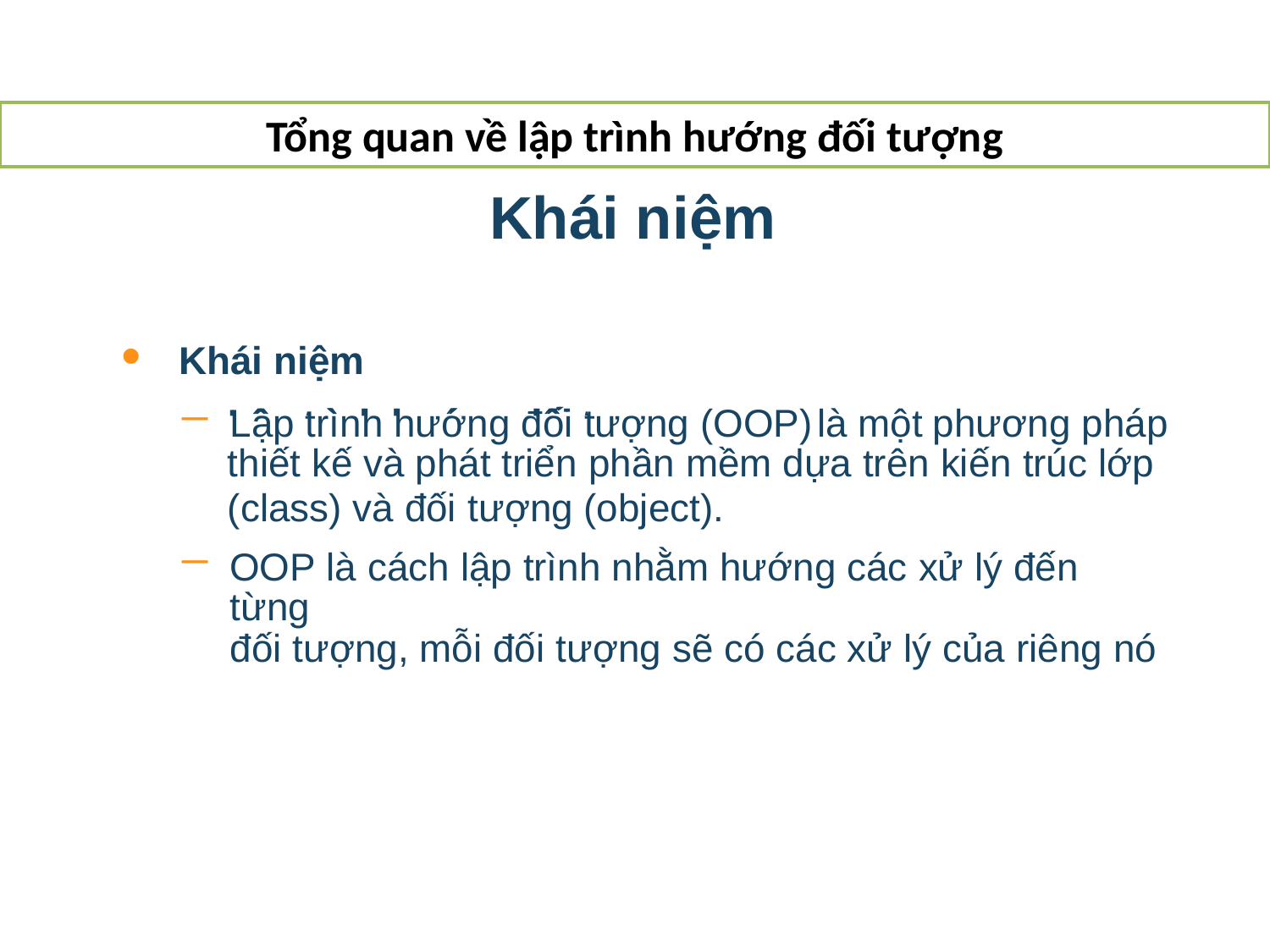

Tổng quan về lập trình hướng đối tượng
Khái niệm
•
Khái niệm
−
Lập trình hướng đối tượng (OOP)
là một
phương pháp
Lậ   t ì h h  ớ     đối t

thiết kế và phát triển phần mềm dựa trên kiến trúc lớp
(class) và đối tượng (object).
−
OOP là cách lập trình nhằm hướng các xử lý đến từng
đối tượng, mỗi đối tượng sẽ có các xử lý của riêng nó

4